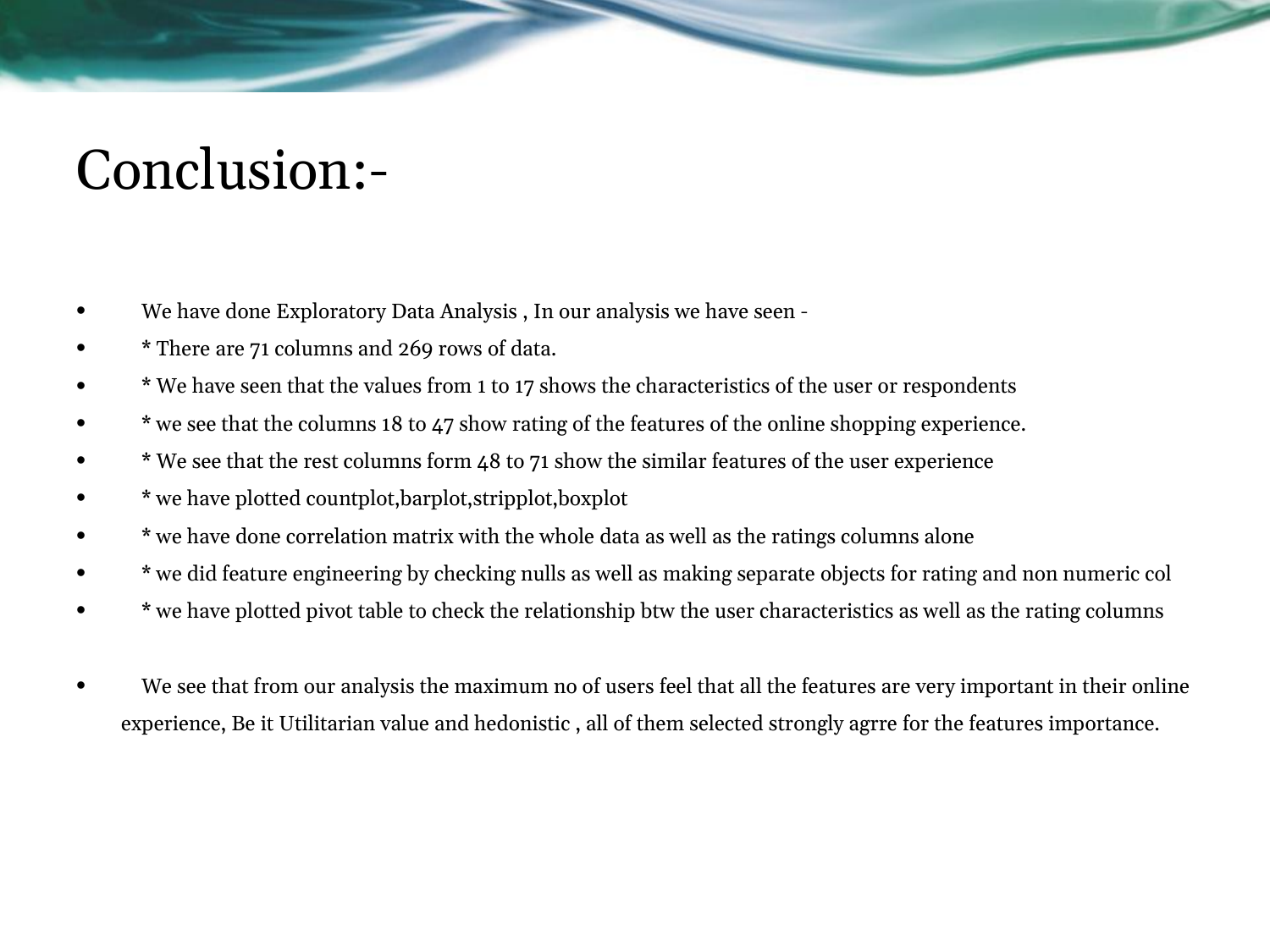

# Conclusion:-

    We have done Exploratory Data Analysis , In our analysis we have seen -
    * There are 71 columns and 269 rows of data.
    * We have seen that the values from 1 to 17 shows the characteristics of the user or respondents
    * we see that the columns 18 to 47 show rating of the features of the online shopping experience.
    * We see that the rest columns form 48 to 71 show the similar features of the user experience
    * we have plotted countplot,barplot,stripplot,boxplot
    * we have done correlation matrix with the whole data as well as the ratings columns alone
    * we did feature engineering by checking nulls as well as making separate objects for rating and non numeric col
    * we have plotted pivot table to check the relationship btw the user characteristics as well as the rating columns

    We see that from our analysis the maximum no of users feel that all the features are very important in their online experience, Be it Utilitarian value and hedonistic , all of them selected strongly agrre for the features importance.